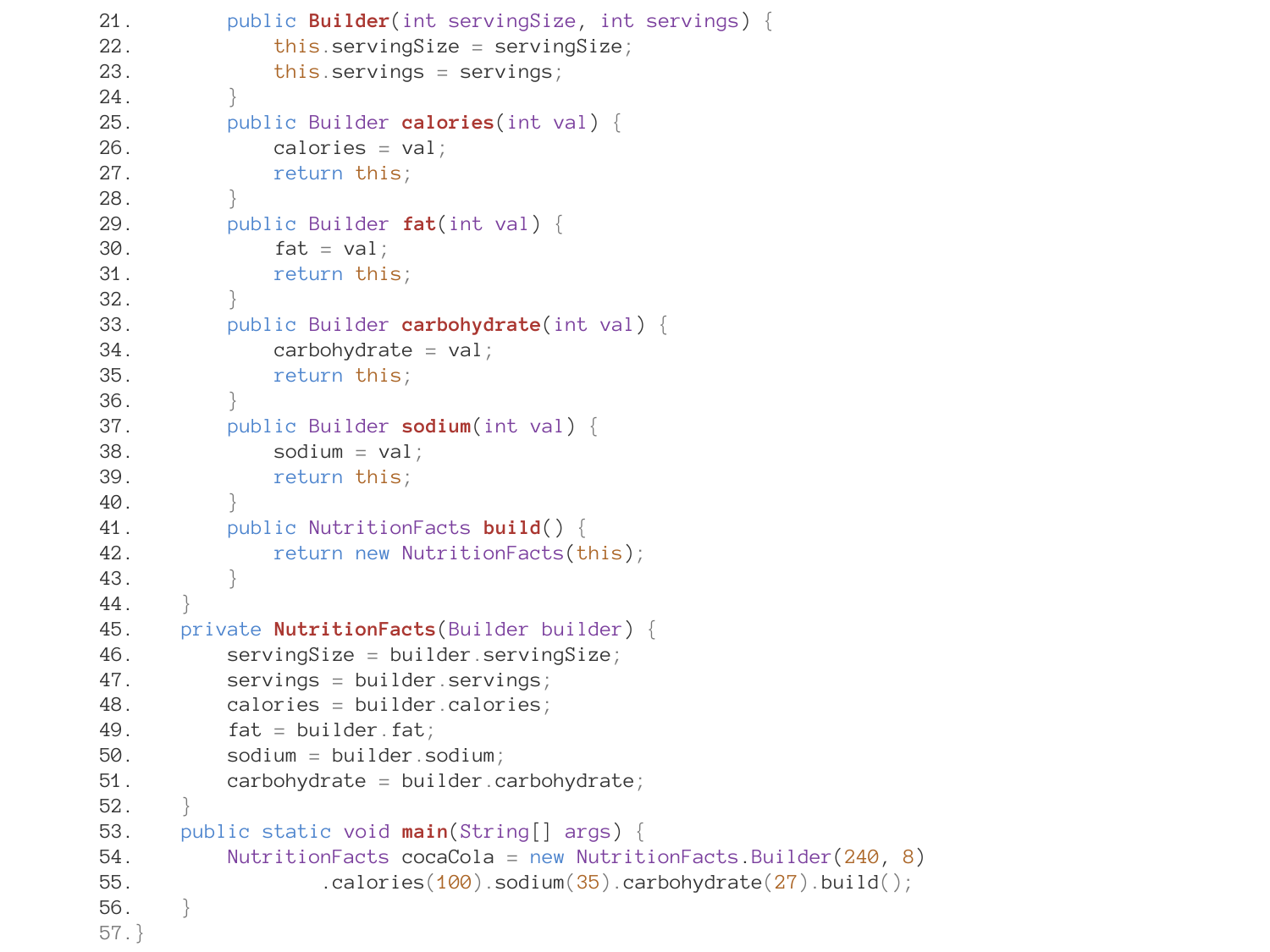

public Builder(int servingSize, int servings) {
            this.servingSize = servingSize;
            this.servings = servings;
        }
        public Builder calories(int val) {
            calories = val;
            return this;
        }
        public Builder fat(int val) {
            fat = val;
            return this;
        }
        public Builder carbohydrate(int val) {
            carbohydrate = val;
            return this;
        }
        public Builder sodium(int val) {
            sodium = val;
            return this;
        }
        public NutritionFacts build() {
            return new NutritionFacts(this);
        }
    }
    private NutritionFacts(Builder builder) {
        servingSize = builder.servingSize;
        servings = builder.servings;
        calories = builder.calories;
        fat = builder.fat;
        sodium = builder.sodium;
        carbohydrate = builder.carbohydrate;
    }
    public static void main(String[] args) {
        NutritionFacts cocaCola = new NutritionFacts.Builder(240, 8)
                .calories(100).sodium(35).carbohydrate(27).build();
    }
}